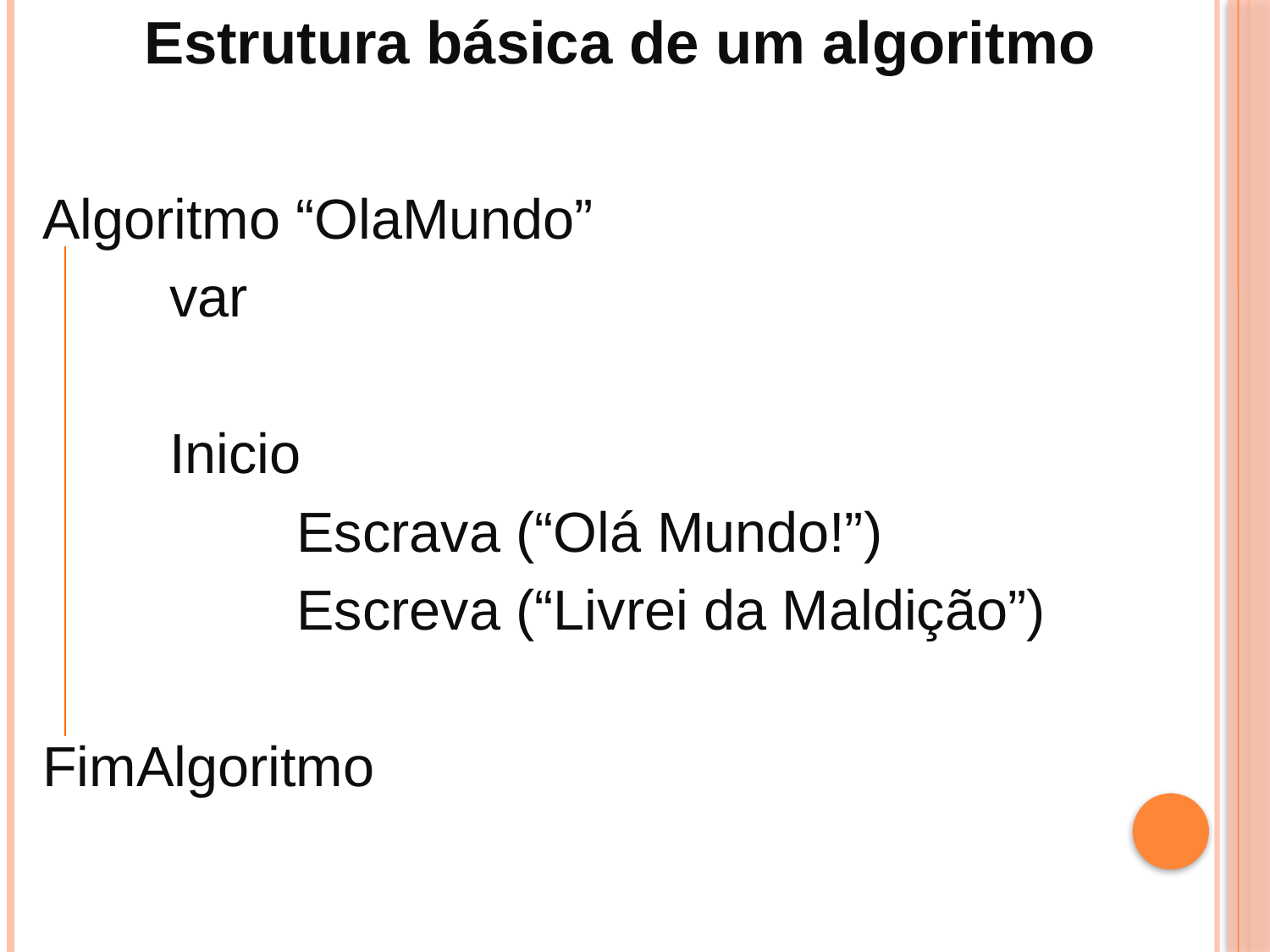

Estrutura básica de um algoritmo
Algoritmo “OlaMundo”
	var

	Inicio
		Escrava (“Olá Mundo!”)
		Escreva (“Livrei da Maldição”)

FimAlgoritmo